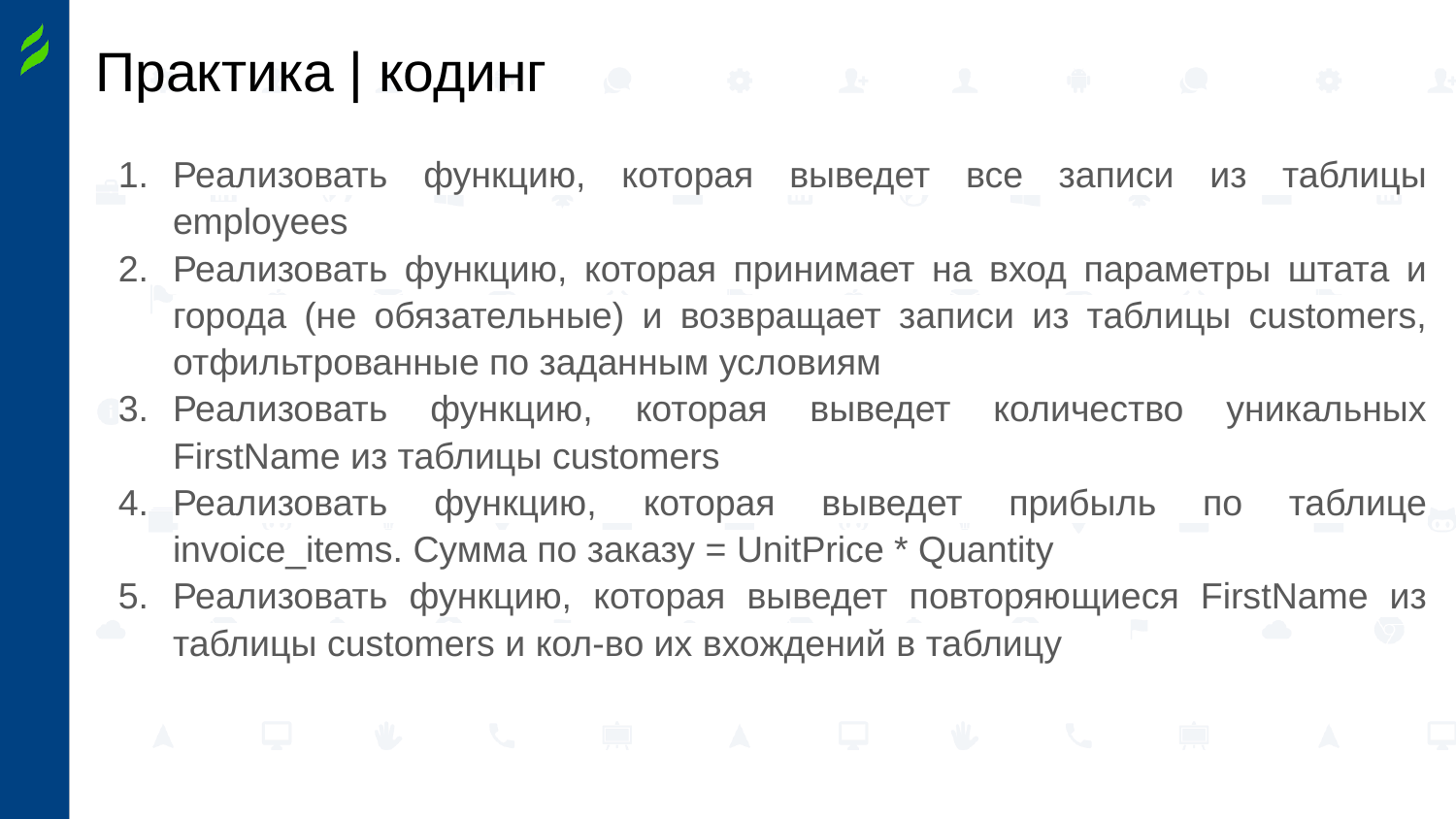

# Практика | кодинг
Реализовать функцию, которая выведет все записи из таблицы employees
Реализовать функцию, которая принимает на вход параметры штата и города (не обязательные) и возвращает записи из таблицы customers, отфильтрованные по заданным условиям
Реализовать функцию, которая выведет количество уникальных FirstName из таблицы customers
Реализовать функцию, которая выведет прибыль по таблице invoice_items. Сумма по заказу = UnitPrice * Quantity
Реализовать функцию, которая выведет повторяющиеся FirstName из таблицы customers и кол-во их вхождений в таблицу